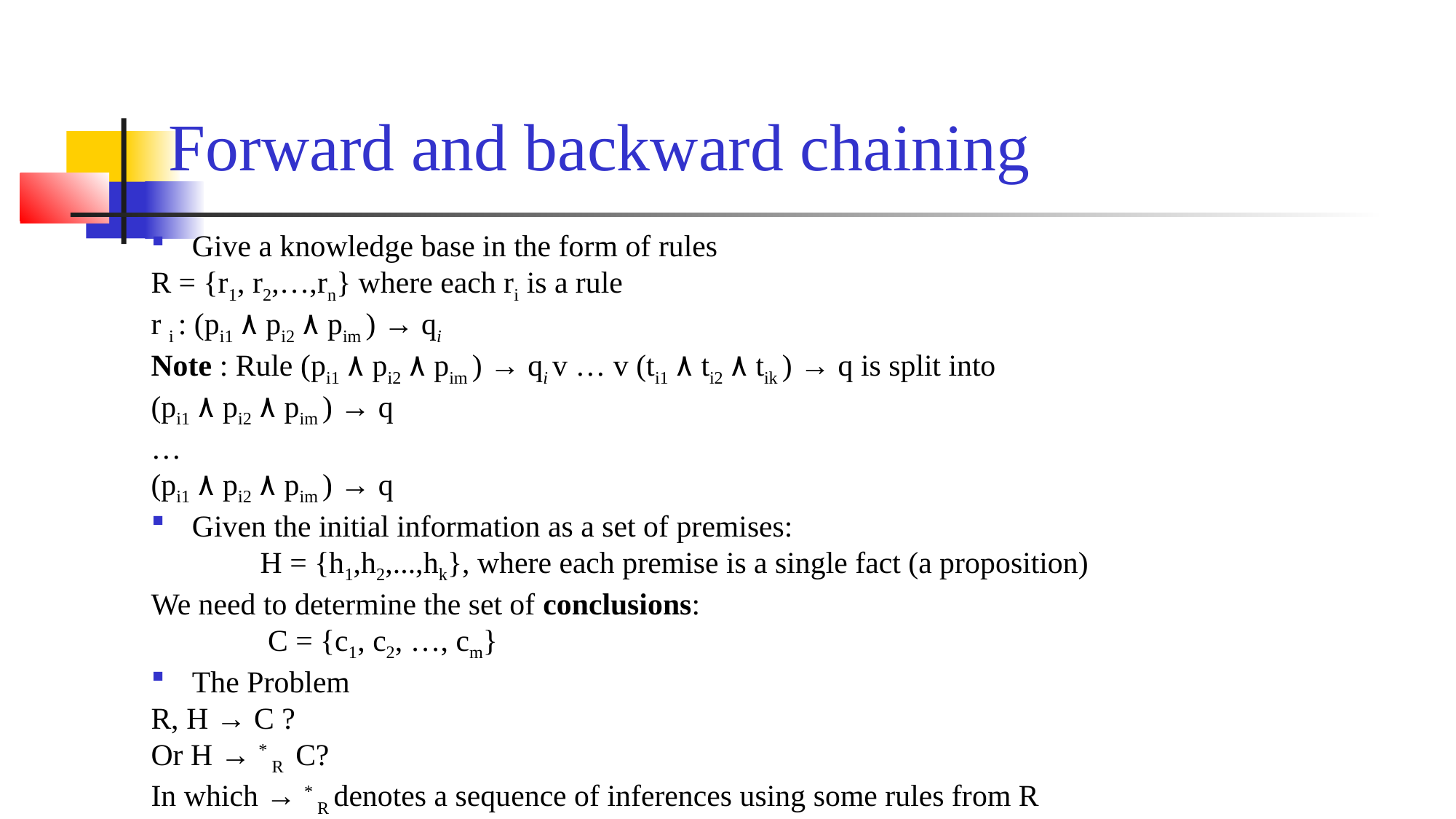

Forward and backward chaining
Give a knowledge base in the form of rules
R = {r1, r2,…,rn} where each ri is a rule
r i : (pi1 ٨ pi2 ٨ pim ) → qi
Note : Rule (pi1 ٨ pi2 ٨ pim ) → qi v … v (ti1 ٨ ti2 ٨ tik ) → q is split into
(pi1 ٨ pi2 ٨ pim ) → q
…
(pi1 ٨ pi2 ٨ pim ) → q
Given the initial information as a set of premises:
	H = {h1,h2,...,hk}, where each premise is a single fact (a proposition)
We need to determine the set of conclusions:
	 C = {c1, c2, …, cm}
The Problem
R, H → C ?
Or H → * R  C?
In which → * R denotes a sequence of inferences using some rules from R